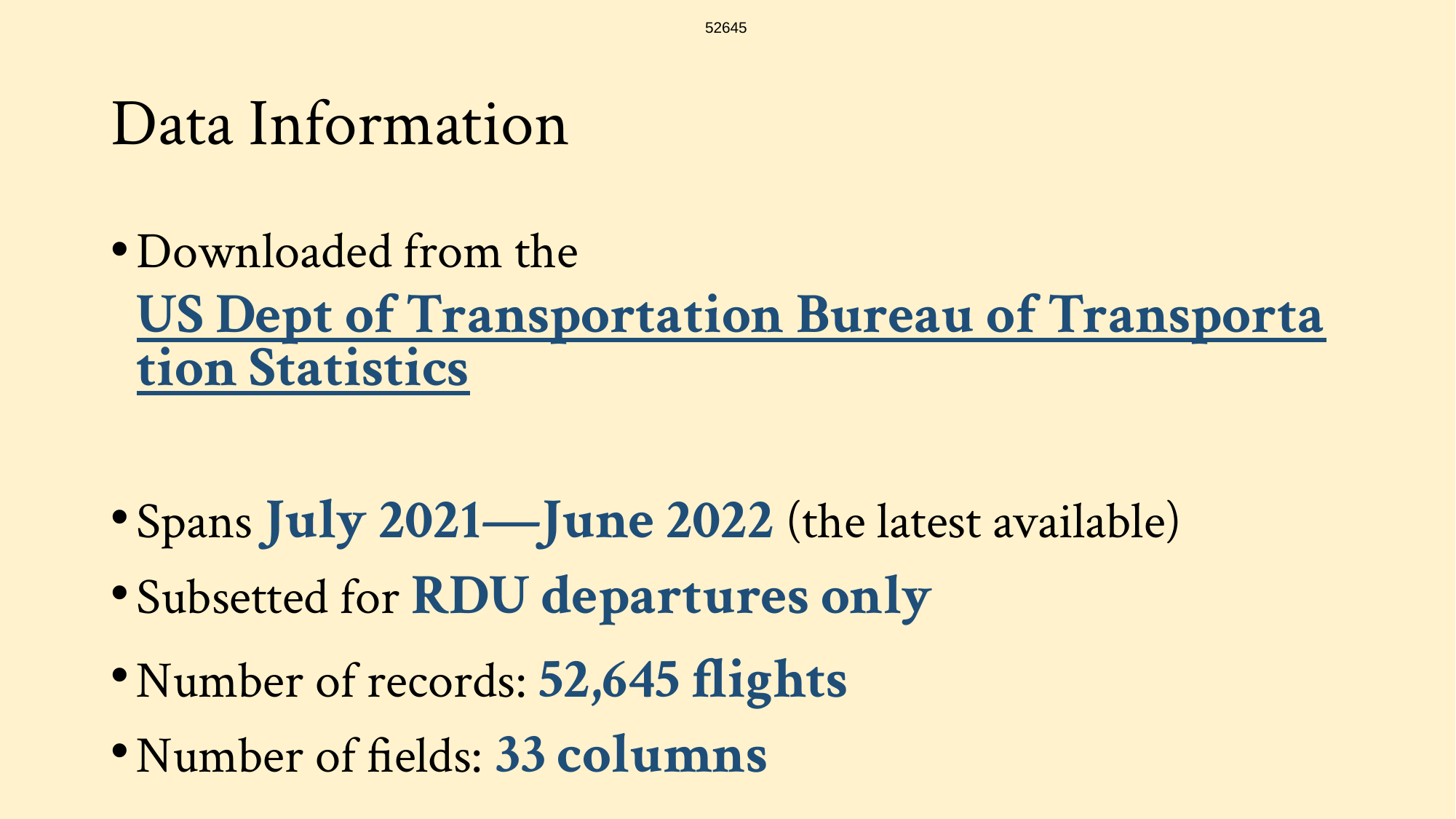

52645
# Data Information
Downloaded from the US Dept of Transportation Bureau of Transportation Statistics

Spans July 2021—June 2022 (the latest available)
Subsetted for RDU departures only
Number of records: 52,645 flights
Number of fields: 33 columns